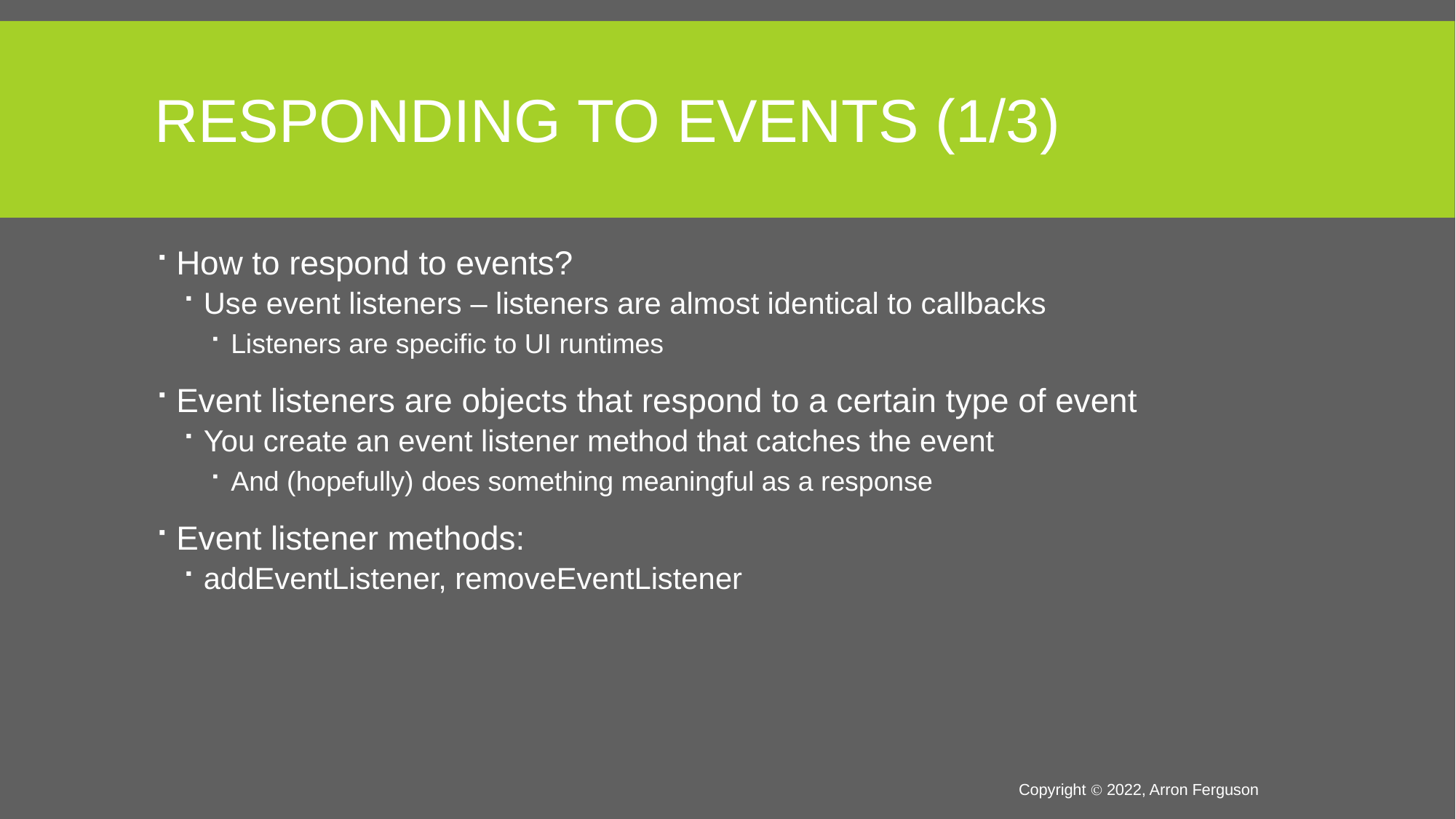

# Responding to events (1/3)
How to respond to events?
Use event listeners – listeners are almost identical to callbacks
Listeners are specific to UI runtimes
Event listeners are objects that respond to a certain type of event
You create an event listener method that catches the event
And (hopefully) does something meaningful as a response
Event listener methods:
addEventListener, removeEventListener
Copyright Ⓒ 2022, Arron Ferguson